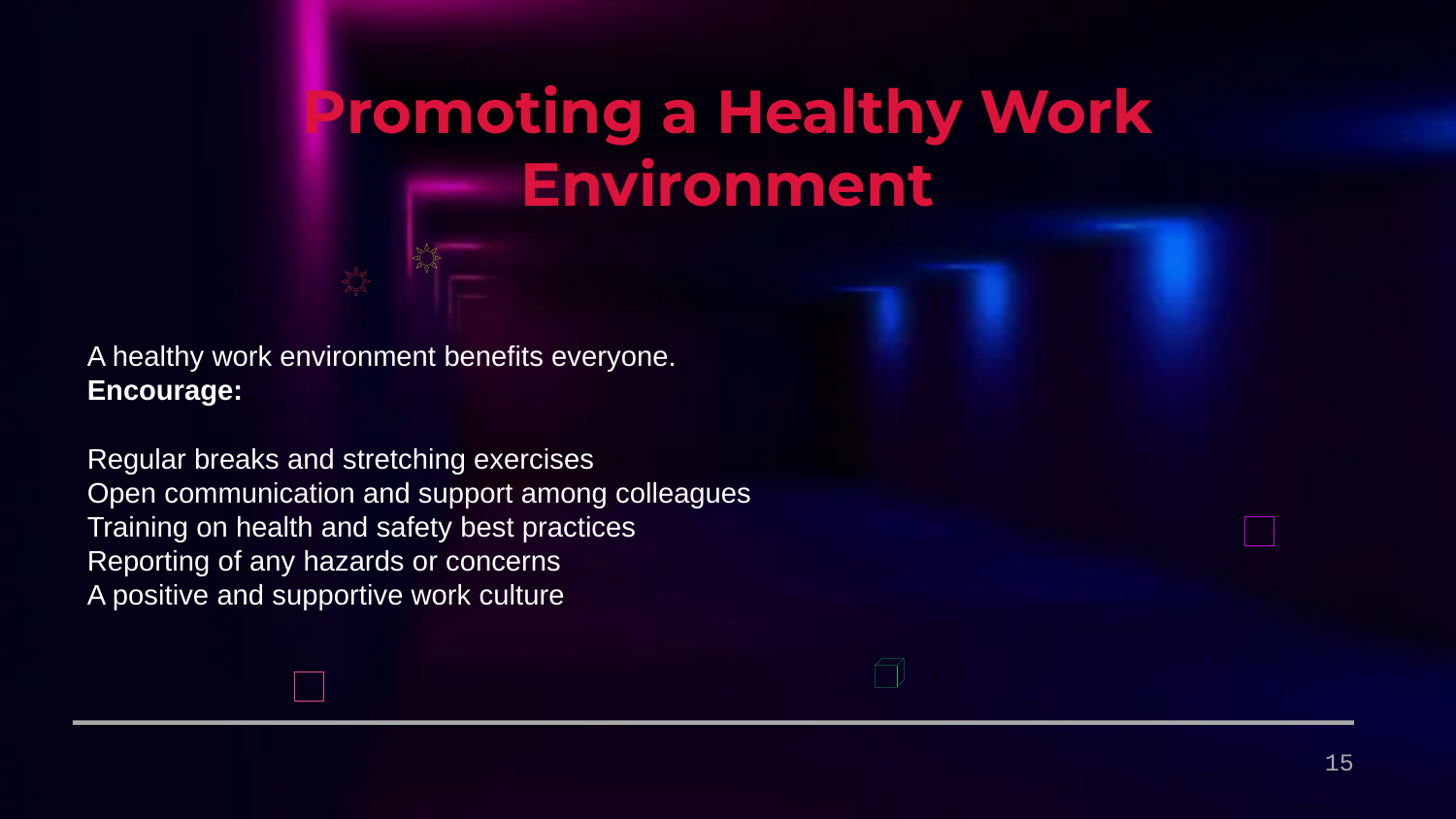

Promoting a Healthy Work Environment

A healthy work environment benefits everyone.
Encourage:

Regular breaks and stretching exercises
Open communication and support among colleagues
Training on health and safety best practices
Reporting of any hazards or concerns
A positive and supportive work culture

15